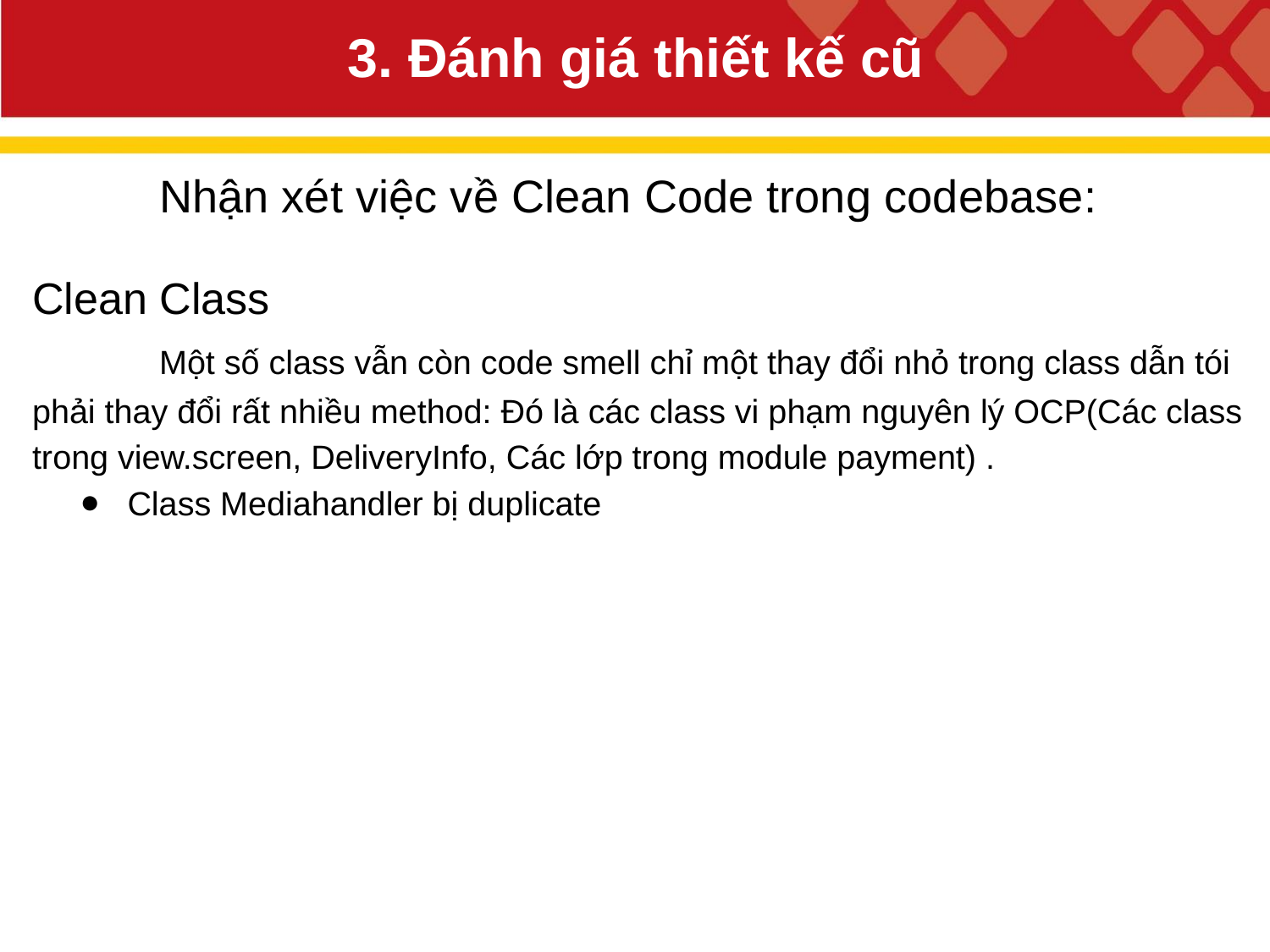

# 3. Đánh giá thiết kế cũ
Nhận xét việc về Clean Code trong codebase:

Clean Class
	Một số class vẫn còn code smell chỉ một thay đổi nhỏ trong class dẫn tói phải thay đổi rất nhiều method: Đó là các class vi phạm nguyên lý OCP(Các class trong view.screen, DeliveryInfo, Các lớp trong module payment) .
Class Mediahandler bị duplicate